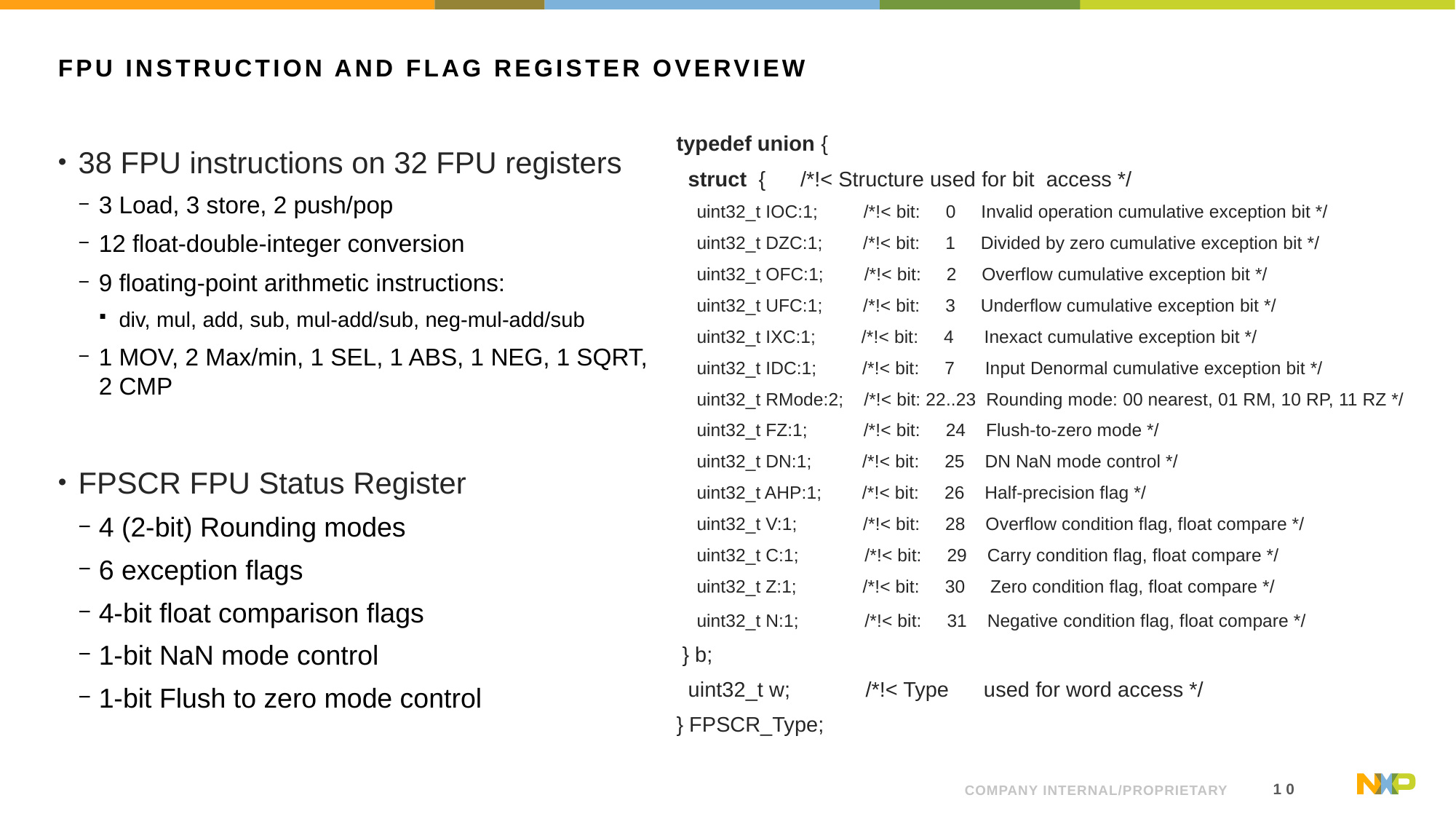

# FPU Instruction and flag register OVERVIEW
typedef union {
  struct  {      /*!< Structure used for bit  access */
    uint32_t IOC:1;         /*!< bit:     0     Invalid operation cumulative exception bit */
    uint32_t DZC:1;        /*!< bit:     1     Divided by zero cumulative exception bit */
    uint32_t OFC:1;        /*!< bit:     2     Overflow cumulative exception bit */
    uint32_t UFC:1;        /*!< bit:     3     Underflow cumulative exception bit */
    uint32_t IXC:1;         /*!< bit:     4      Inexact cumulative exception bit */
    uint32_t IDC:1;         /*!< bit:     7      Input Denormal cumulative exception bit */
    uint32_t RMode:2;    /*!< bit: 22..23  Rounding mode: 00 nearest, 01 RM, 10 RP, 11 RZ */
    uint32_t FZ:1;           /*!< bit:     24    Flush-to-zero mode */
    uint32_t DN:1;          /*!< bit:     25    DN NaN mode control */
    uint32_t AHP:1;        /*!< bit:     26    Half-precision flag */
    uint32_t V:1;             /*!< bit:     28    Overflow condition flag, float compare */
    uint32_t C:1;             /*!< bit:     29    Carry condition flag, float compare */
    uint32_t Z:1;             /*!< bit:     30     Zero condition flag, float compare */
    uint32_t N:1;             /*!< bit:     31    Negative condition flag, float compare */
 } b;
  uint32_t w;             /*!< Type      used for word access */
} FPSCR_Type;
38 FPU instructions on 32 FPU registers
3 Load, 3 store, 2 push/pop
12 float-double-integer conversion
9 floating-point arithmetic instructions:
div, mul, add, sub, mul-add/sub, neg-mul-add/sub
1 MOV, 2 Max/min, 1 SEL, 1 ABS, 1 NEG, 1 SQRT, 2 CMP

FPSCR FPU Status Register
4 (2-bit) Rounding modes
6 exception flags
4-bit float comparison flags
1-bit NaN mode control
1-bit Flush to zero mode control